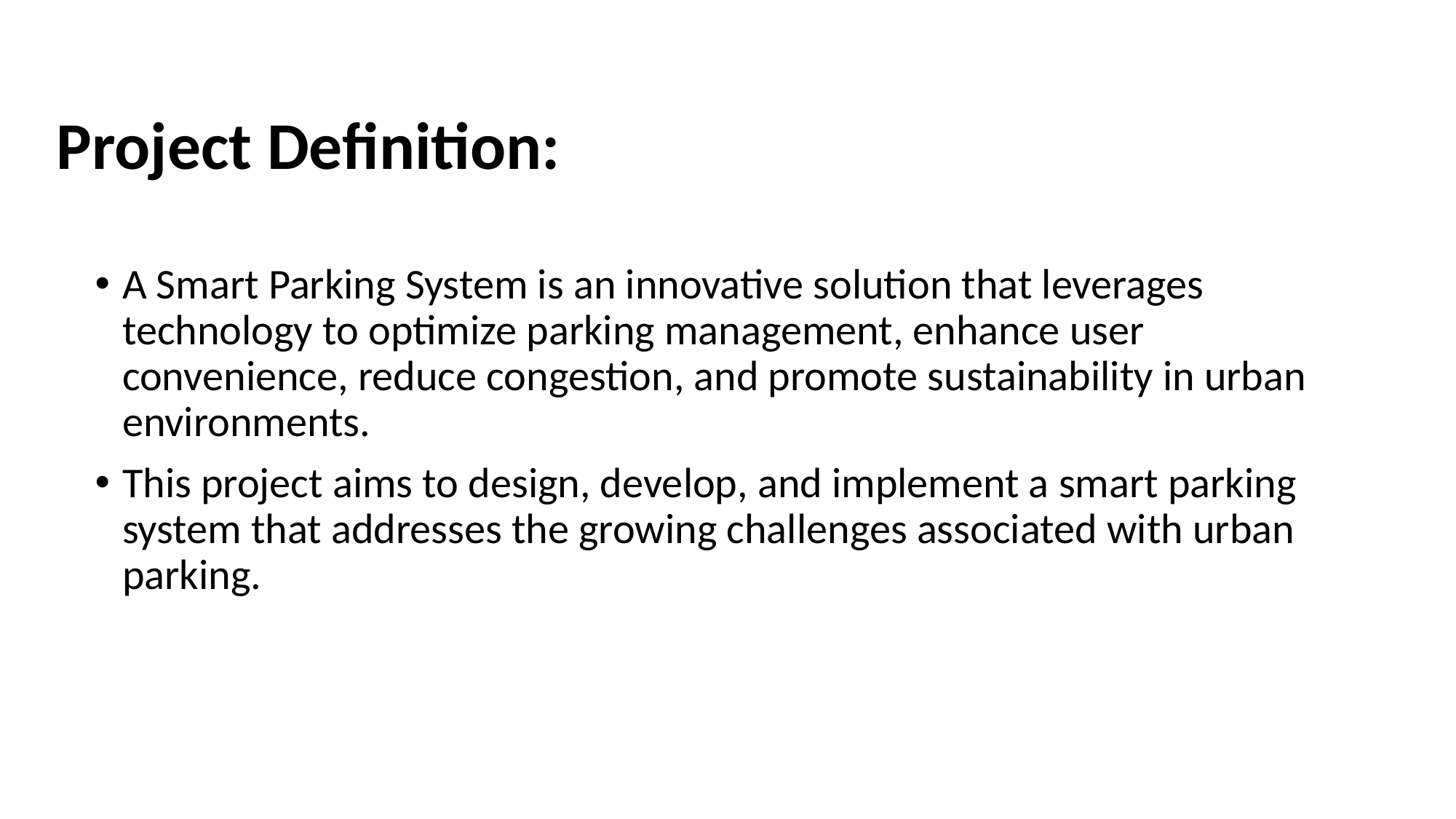

# Project Definition:
A Smart Parking System is an innovative solution that leverages technology to optimize parking management, enhance user convenience, reduce congestion, and promote sustainability in urban environments.
This project aims to design, develop, and implement a smart parking system that addresses the growing challenges associated with urban parking.